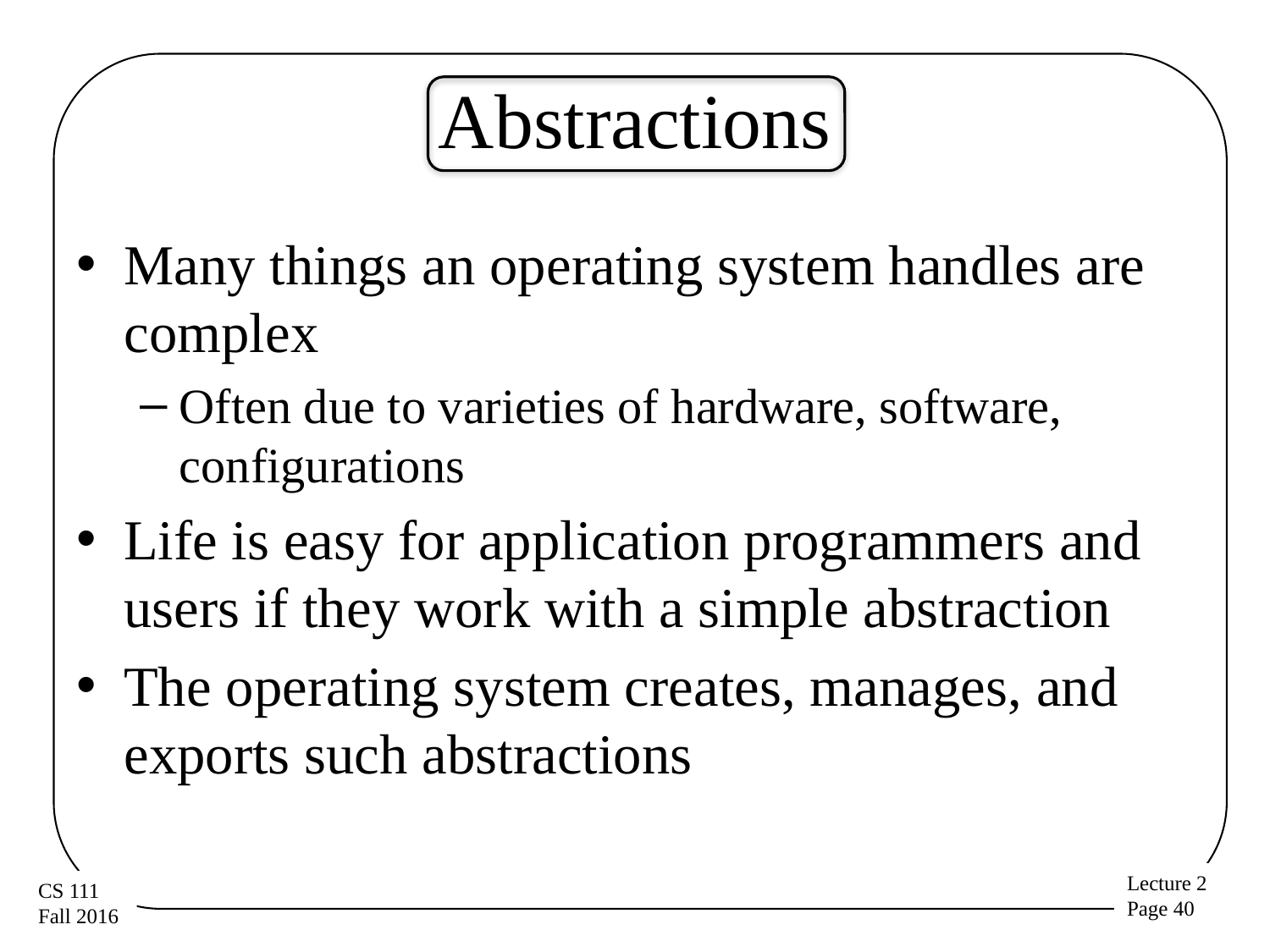

# Abstractions

Many things an operating system handles are complex
Often due to varieties of hardware, software, configurations
Life is easy for application programmers and users if they work with a simple abstraction
The operating system creates, manages, and exports such abstractions